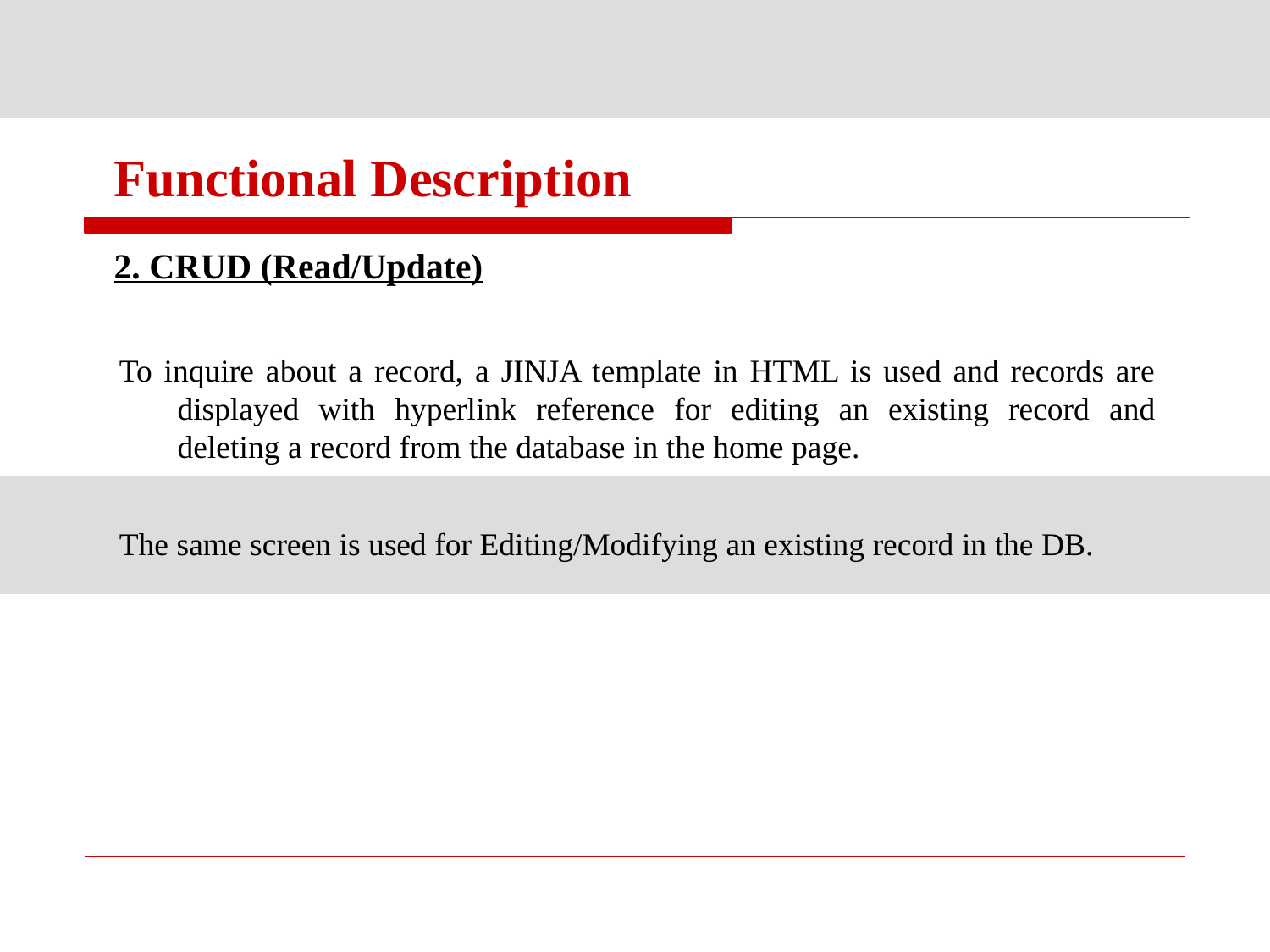

# Functional Description
2. CRUD (Read/Update)

To inquire about a record, a JINJA template in HTML is used and records are displayed with hyperlink reference for editing an existing record and deleting a record from the database in the home page.

The same screen is used for Editing/Modifying an existing record in the DB.